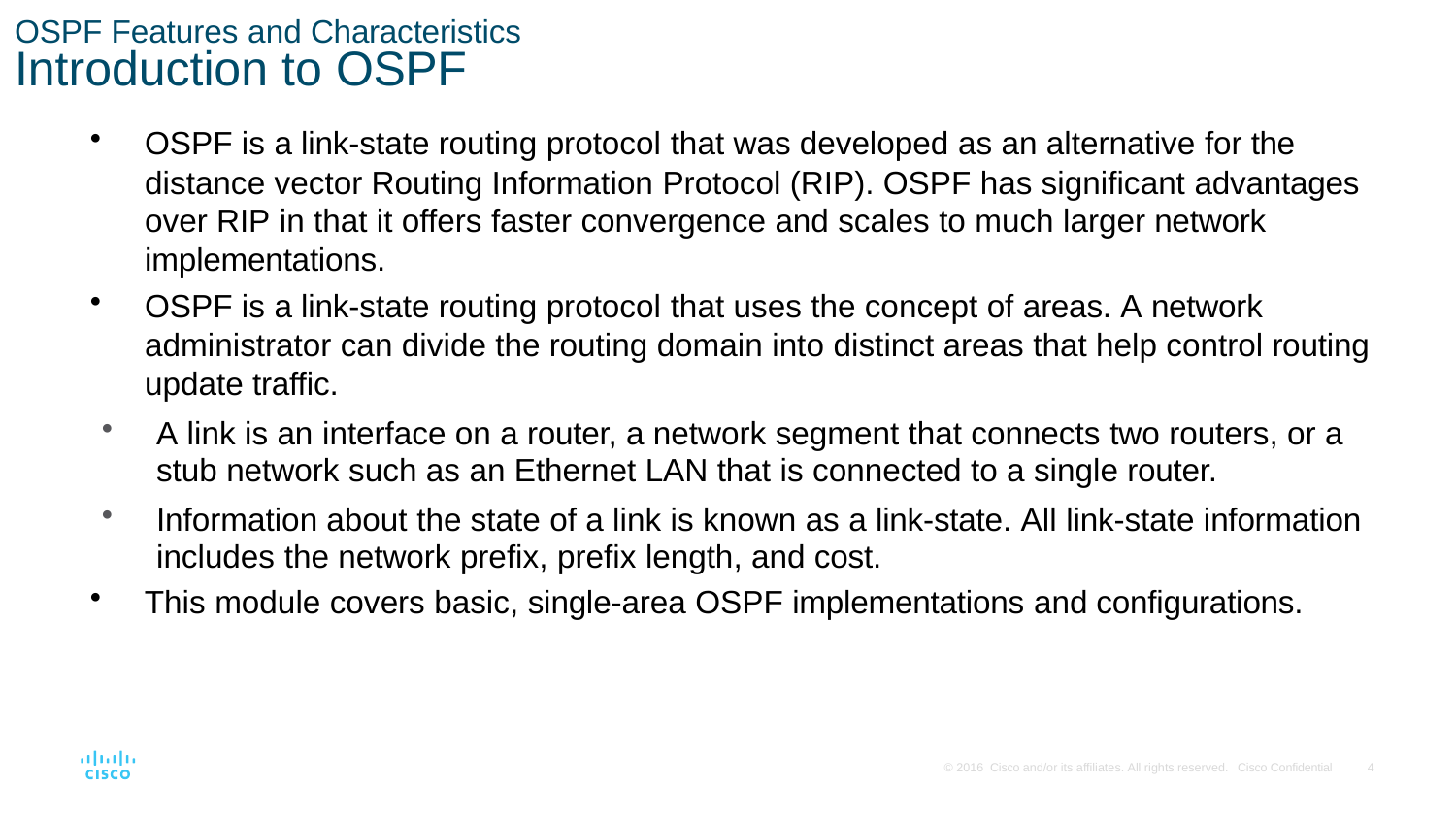

OSPF Features and Characteristics
# Introduction to OSPF
OSPF is a link-state routing protocol that was developed as an alternative for the distance vector Routing Information Protocol (RIP). OSPF has significant advantages over RIP in that it offers faster convergence and scales to much larger network implementations.
OSPF is a link-state routing protocol that uses the concept of areas. A network administrator can divide the routing domain into distinct areas that help control routing update traffic.
A link is an interface on a router, a network segment that connects two routers, or a stub network such as an Ethernet LAN that is connected to a single router.
Information about the state of a link is known as a link-state. All link-state information includes the network prefix, prefix length, and cost.
This module covers basic, single-area OSPF implementations and configurations.
© 2016 Cisco and/or its affiliates. All rights reserved. Cisco Confidential
4